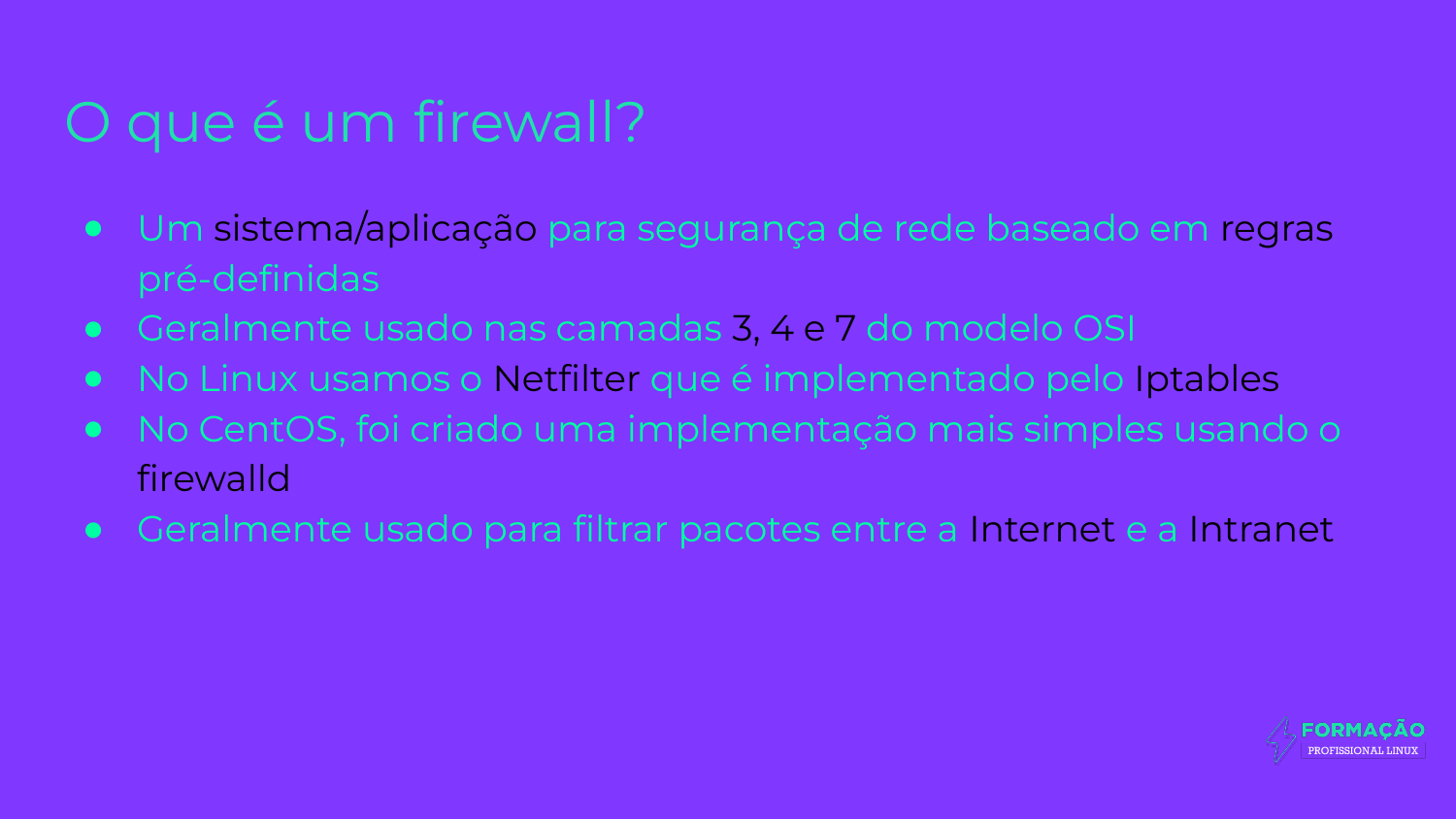

# O que é um firewall?
Um sistema/aplicação para segurança de rede baseado em regras pré-definidas
Geralmente usado nas camadas 3, 4 e 7 do modelo OSI
No Linux usamos o Netfilter que é implementado pelo Iptables
No CentOS, foi criado uma implementação mais simples usando o firewalld
Geralmente usado para filtrar pacotes entre a Internet e a Intranet